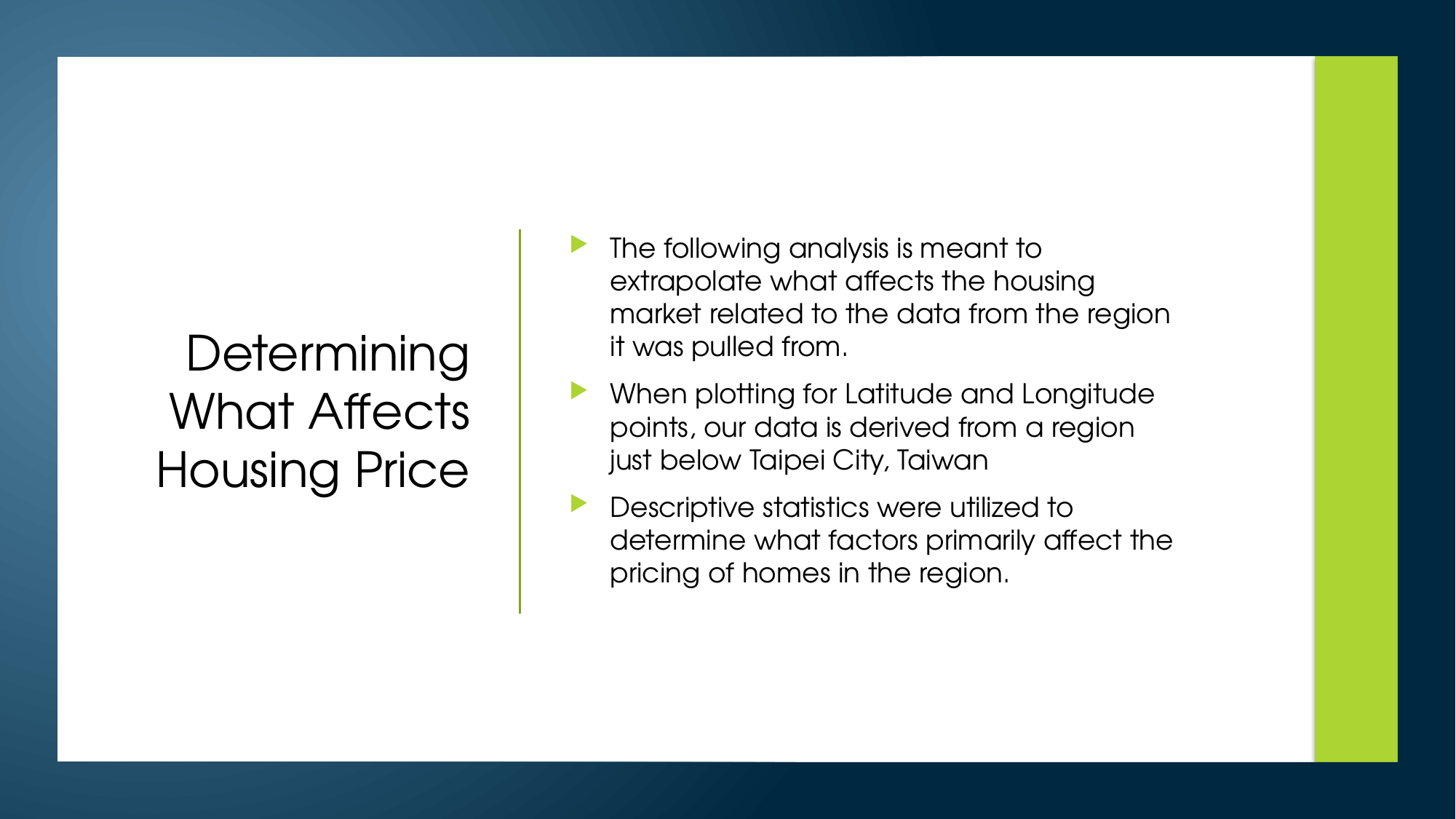

The following analysis is meant to extrapolate what affects the housing market related to the data from the region it was pulled from.
When plotting for Latitude and Longitude points, our data is derived from a region just below Taipei City, Taiwan
Descriptive statistics were utilized to determine what factors primarily affect the pricing of homes in the region.
# Determining What Affects Housing Price